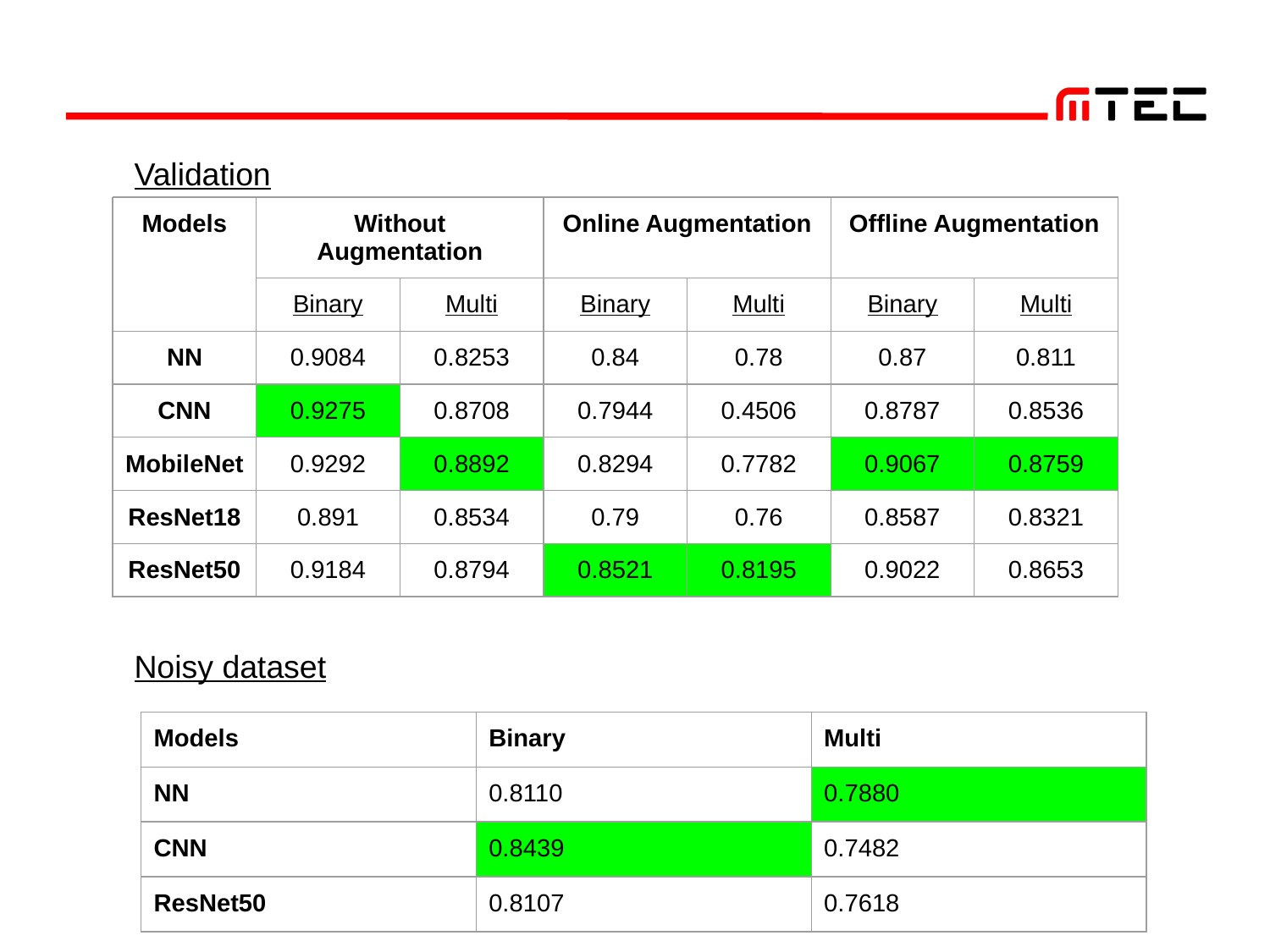

#
Validation
| Models | Without Augmentation |  | Online Augmentation |  | Offline Augmentation |  |
| --- | --- | --- | --- | --- | --- | --- |
|  | Binary | Multi | Binary | Multi | Binary | Multi |
| NN | 0.9084 | 0.8253 | 0.84 | 0.78 | 0.87 | 0.811 |
| CNN | 0.9275 | 0.8708 | 0.7944 | 0.4506 | 0.8787 | 0.8536 |
| MobileNet | 0.9292 | 0.8892 | 0.8294 | 0.7782 | 0.9067 | 0.8759 |
| ResNet18 | 0.891 | 0.8534 | 0.79 | 0.76 | 0.8587 | 0.8321 |
| ResNet50 | 0.9184 | 0.8794 | 0.8521 | 0.8195 | 0.9022 | 0.8653 |
Noisy dataset
| Models | Binary | Multi |
| --- | --- | --- |
| NN | 0.8110 | 0.7880 |
| CNN | 0.8439 | 0.7482 |
| ResNet50 | 0.8107 | 0.7618 |